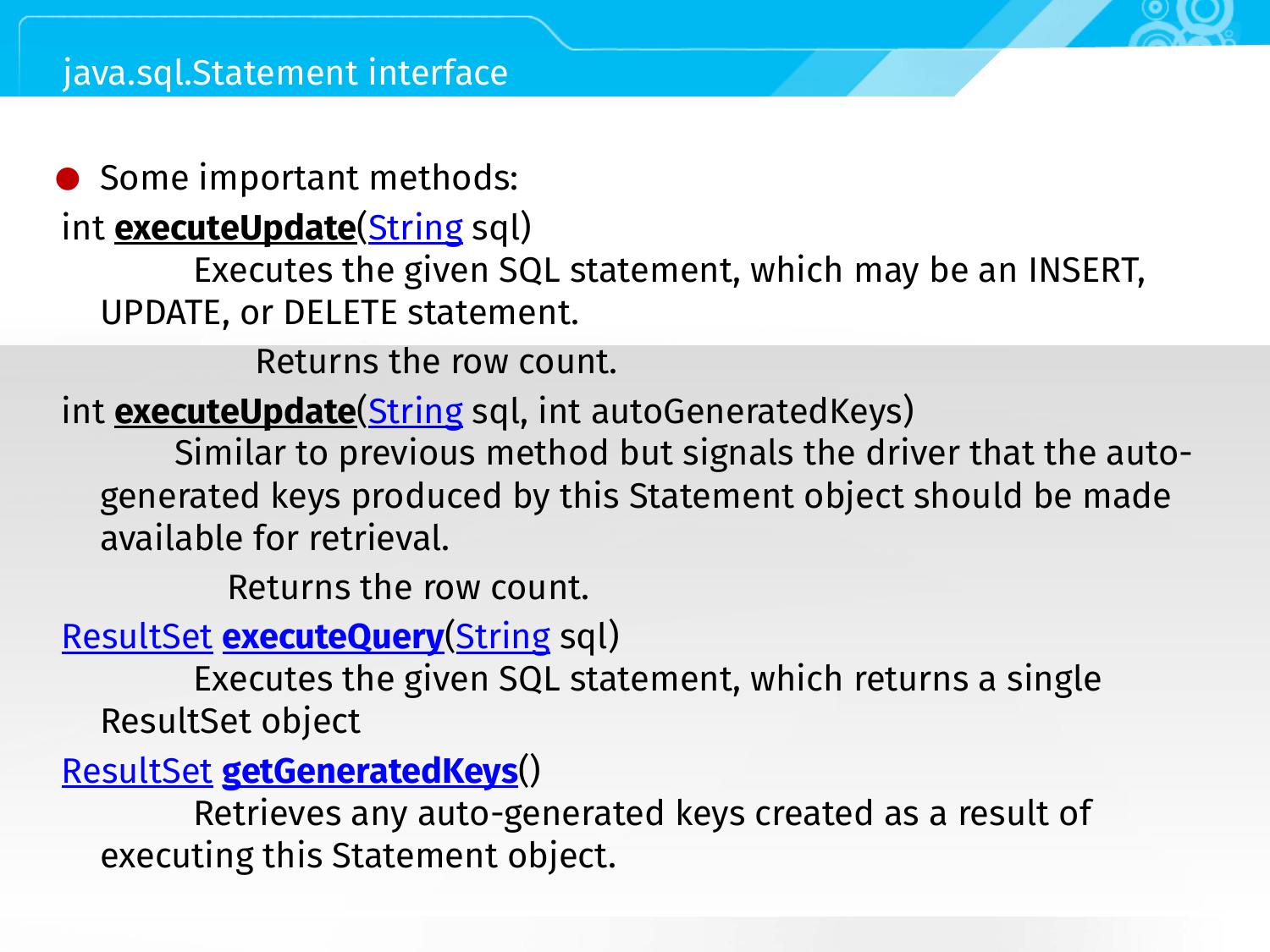

# java.sql.Statement interface
Some important methods:
 int executeUpdate(String sql)
          Executes the given SQL statement, which may be an INSERT, UPDATE, or DELETE statement.
		   Returns the row count.
 int executeUpdate(String sql, int autoGeneratedKeys)
        Similar to previous method but signals the driver that the auto-generated keys produced by this Statement object should be made available for retrieval.
		Returns the row count.
 ResultSet executeQuery(String sql)
          Executes the given SQL statement, which returns a single ResultSet object
 ResultSet getGeneratedKeys()
          Retrieves any auto-generated keys created as a result of executing this Statement object.